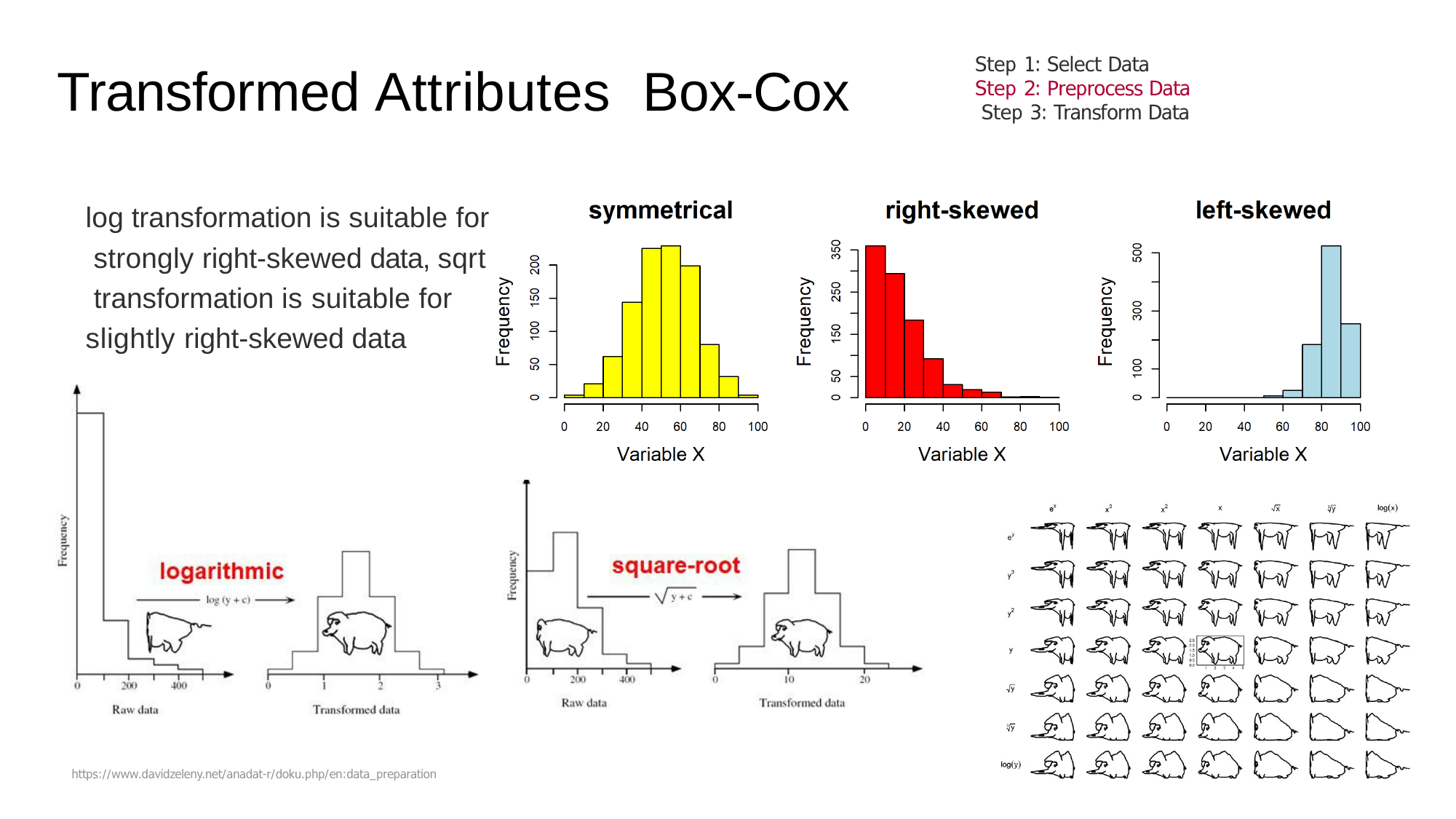

Step 1: Select Data  Step 2: Preprocess Data  Step 3: Transform Data
# Transformed Attributes  Box-Cox

log transformation is suitable for  strongly right-skewed data, sqrt  transformation is suitable for  slightly right-skewed data

Preprocessing and  Feature Engineering
Data Management for  Digital Health, Winter  2019
14

https://www.davidzeleny.net/anadat-r/doku.php/en:data_preparation